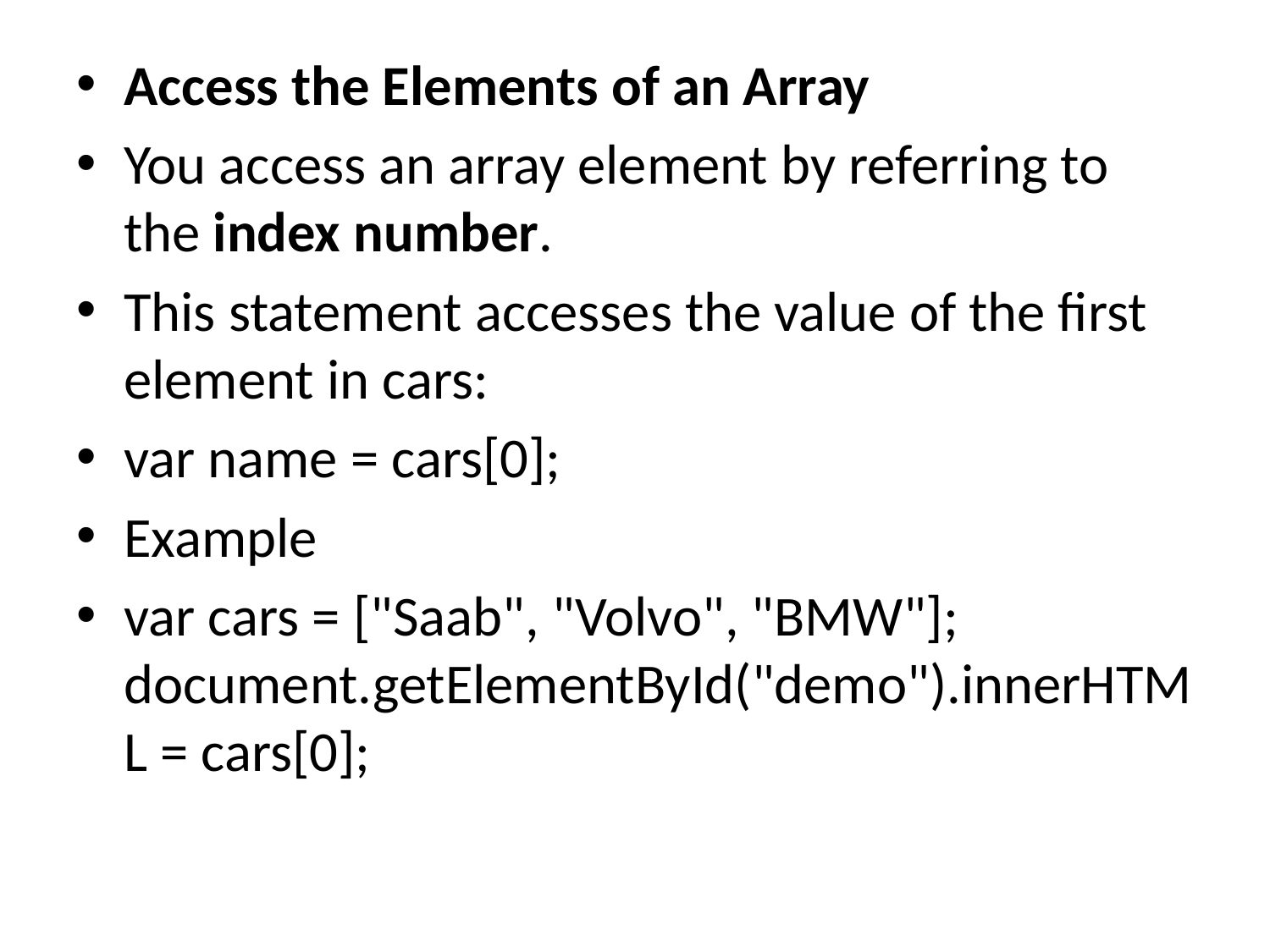

Access the Elements of an Array
You access an array element by referring to the index number.
This statement accesses the value of the first element in cars:
var name = cars[0];
Example
var cars = ["Saab", "Volvo", "BMW"];
document.getElementById("demo").innerHTML = cars[0];